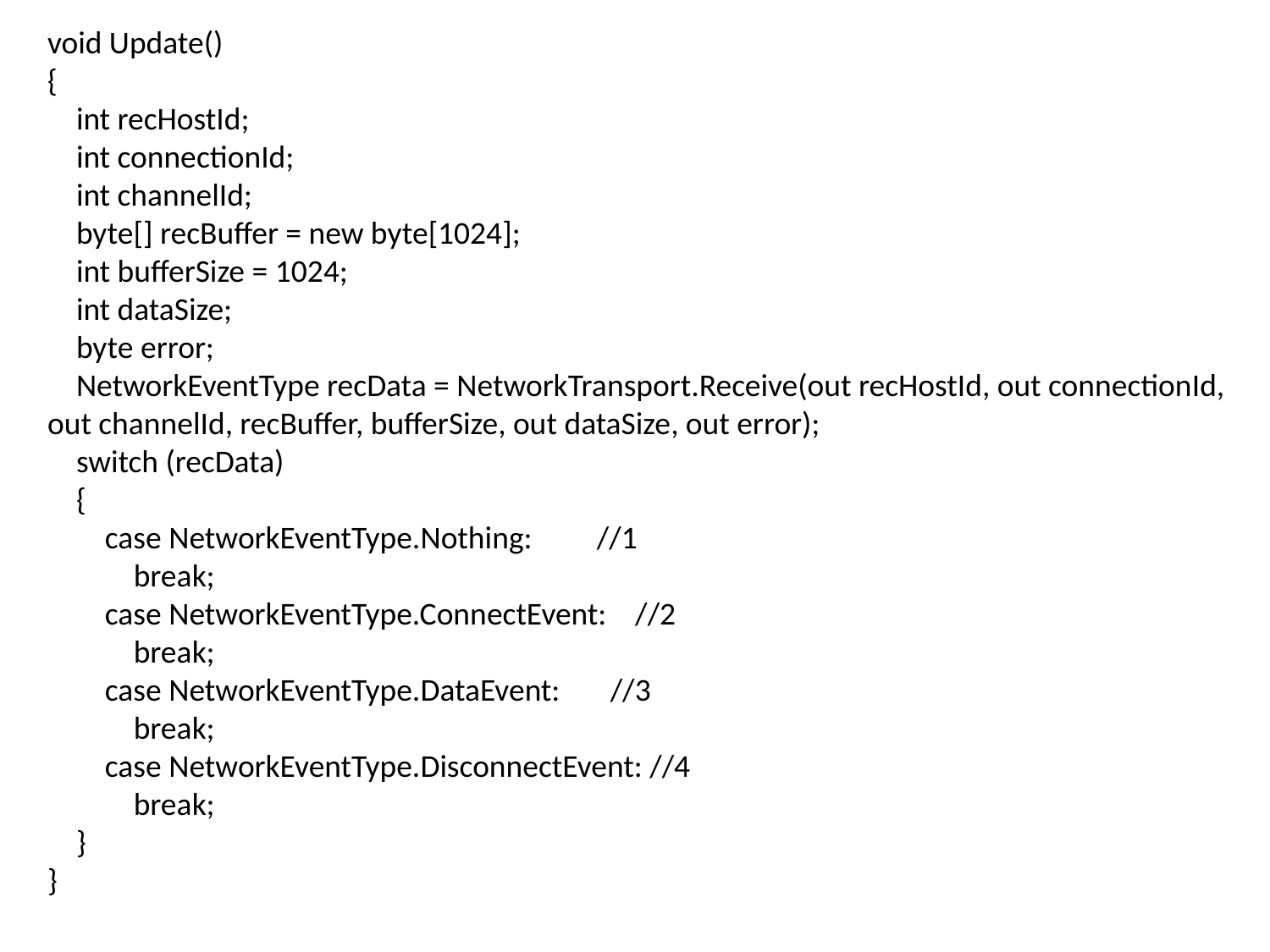

void Update()
{
    int recHostId;
    int connectionId;
    int channelId;
    byte[] recBuffer = new byte[1024];
    int bufferSize = 1024;
    int dataSize;
    byte error;
    NetworkEventType recData = NetworkTransport.Receive(out recHostId, out connectionId, out channelId, recBuffer, bufferSize, out dataSize, out error);
    switch (recData)
    {
        case NetworkEventType.Nothing:         //1
            break;
        case NetworkEventType.ConnectEvent:    //2
            break;
        case NetworkEventType.DataEvent:       //3
            break;
        case NetworkEventType.DisconnectEvent: //4
            break;
    }
}
#